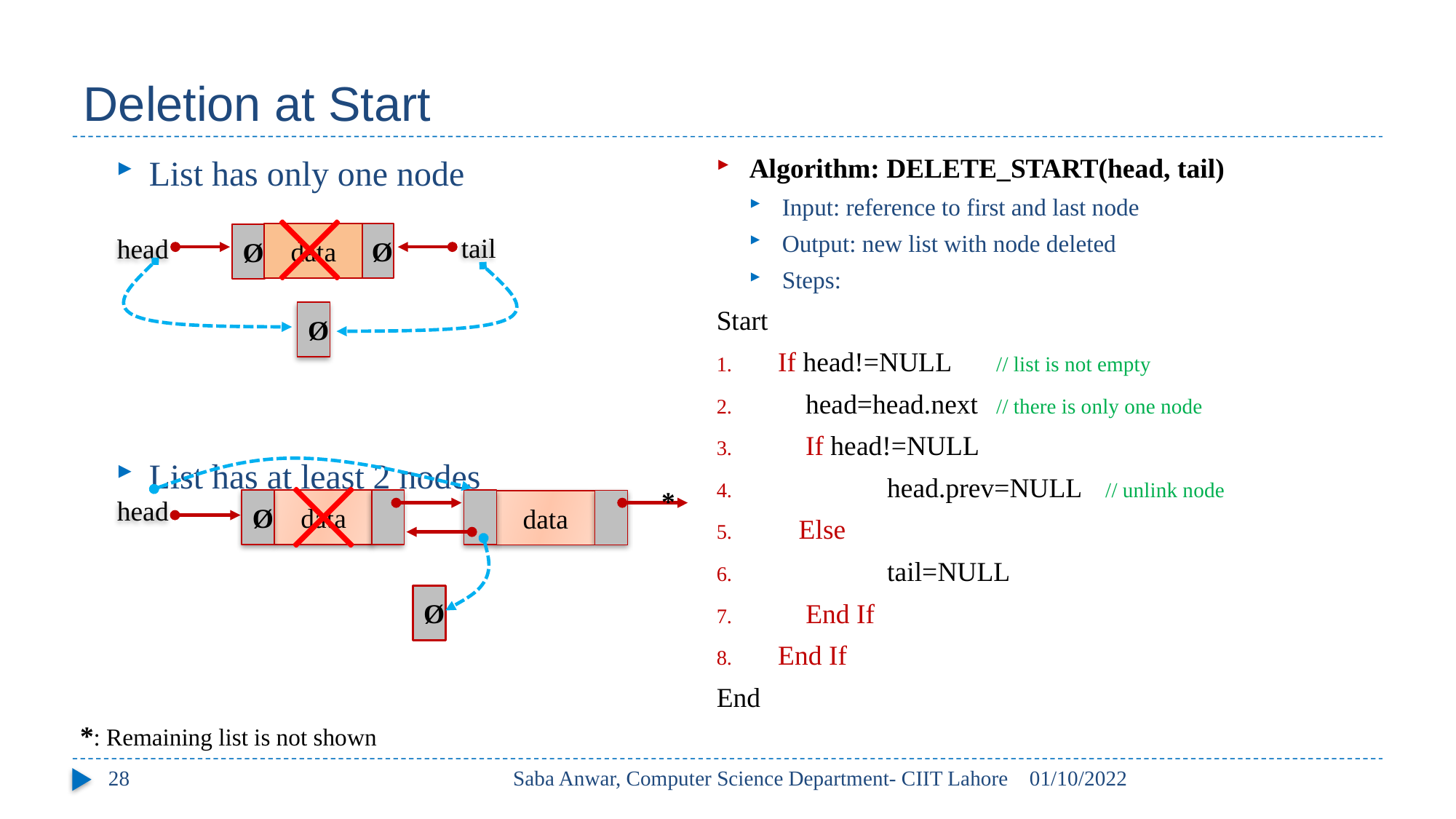

# Deletion at Start
List has only one node

List has at least 2 nodes

Algorithm: DELETE_START(head, tail)
Input: reference to first and last node
Output: new list with node deleted
Steps:
Start
If head!=NULL	// list is not empty
    head=head.next 	// there is only one node
    If head!=NULL
 	head.prev=NULL 	// unlink node
   Else
 	tail=NULL
    End If
End If
End

data
Ø
Ø
tail
head

Ø

*

Ø

data

data
head

Ø
*: Remaining list is not shown
28
Saba Anwar, Computer Science Department- CIIT Lahore
01/10/2022